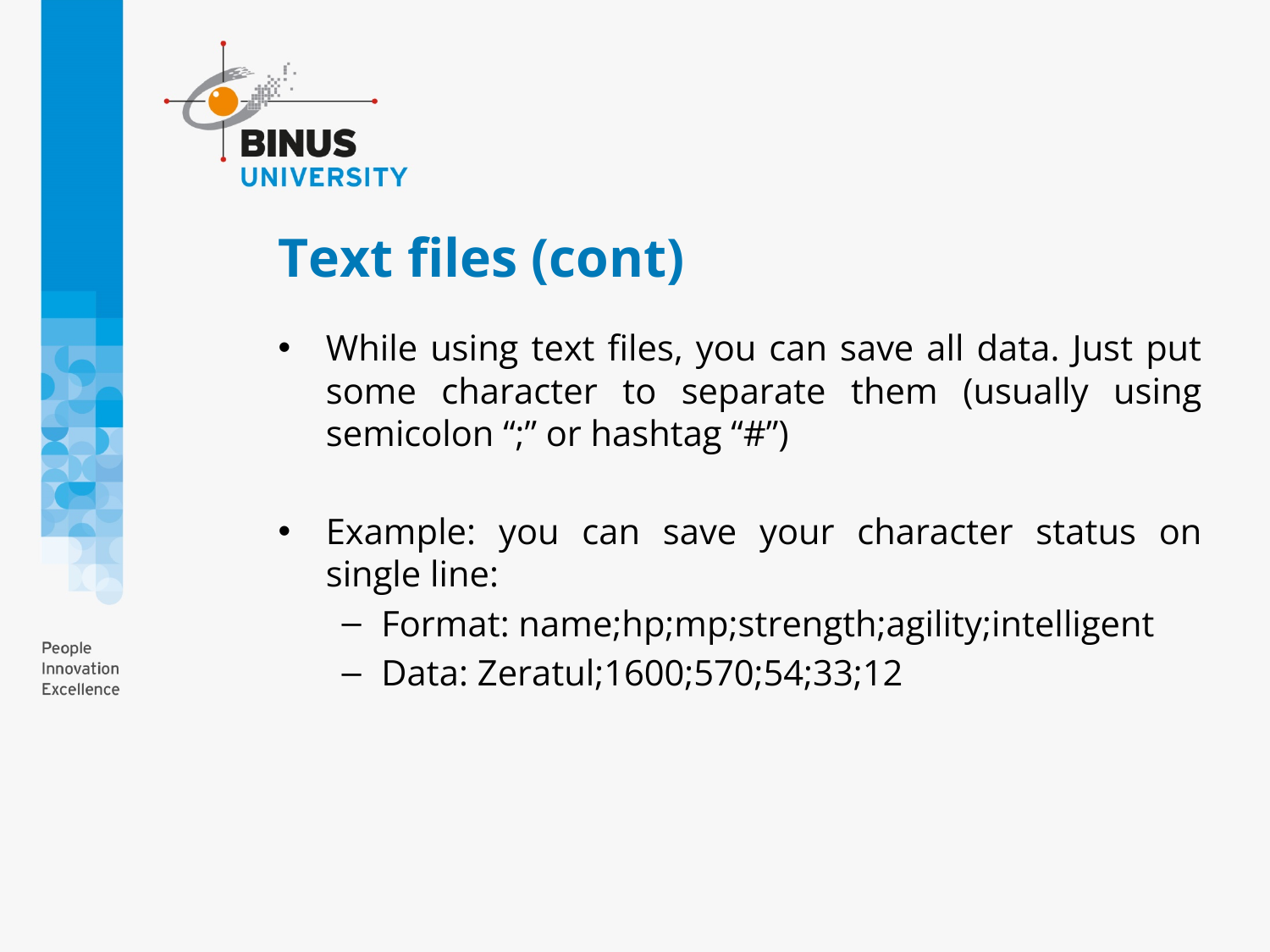

# Text files (cont)
While using text files, you can save all data. Just put some character to separate them (usually using semicolon “;” or hashtag “#”)

Example: you can save your character status on single line:
Format: name;hp;mp;strength;agility;intelligent
Data: Zeratul;1600;570;54;33;12